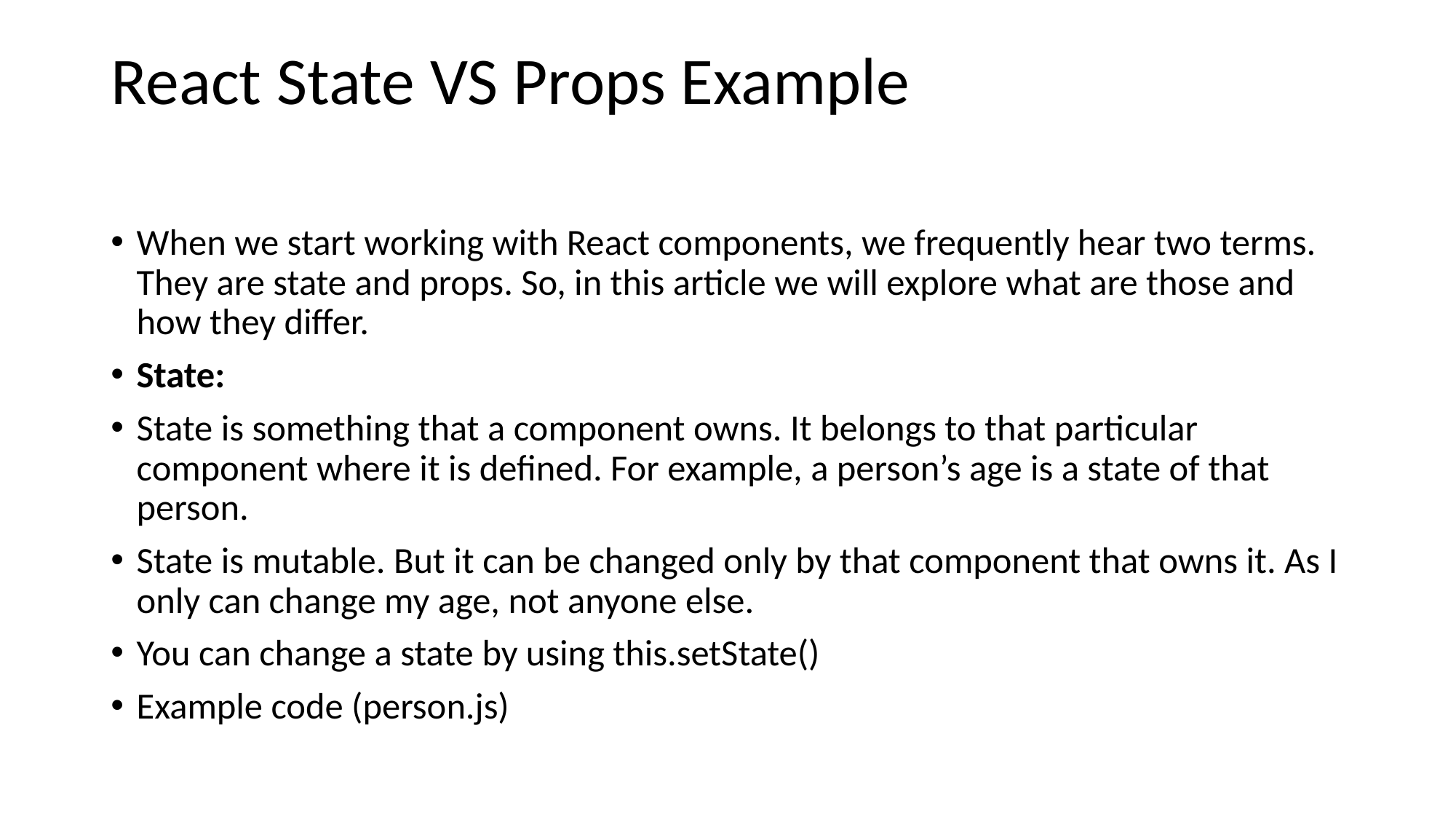

# React State VS Props Example
When we start working with React components, we frequently hear two terms. They are state and props. So, in this article we will explore what are those and how they differ.
State:
State is something that a component owns. It belongs to that particular component where it is defined. For example, a person’s age is a state of that person.
State is mutable. But it can be changed only by that component that owns it. As I only can change my age, not anyone else.
You can change a state by using this.setState()
Example code (person.js)